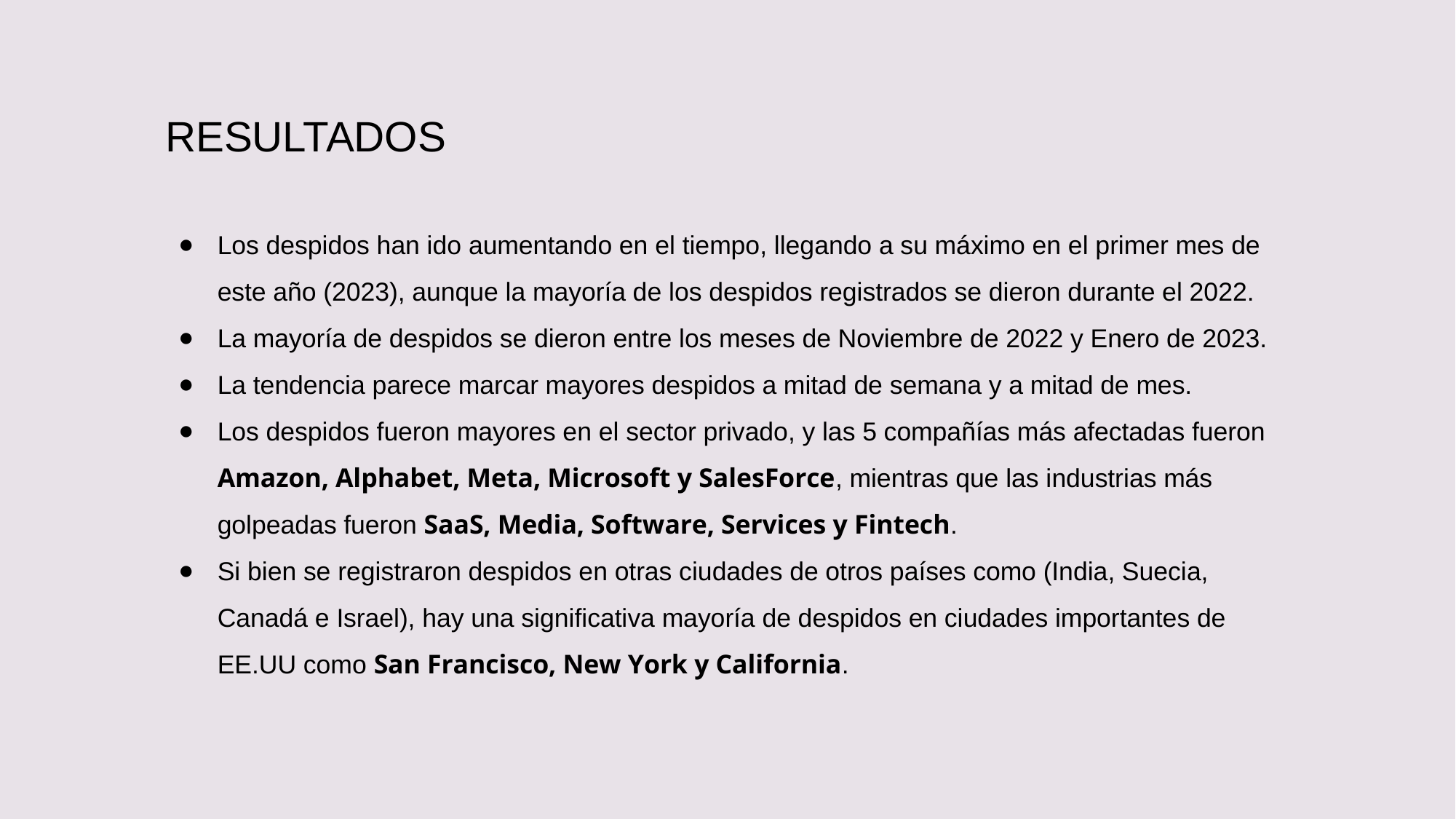

# RESULTADOS
Los despidos han ido aumentando en el tiempo, llegando a su máximo en el primer mes de este año (2023), aunque la mayoría de los despidos registrados se dieron durante el 2022.
La mayoría de despidos se dieron entre los meses de Noviembre de 2022 y Enero de 2023.
La tendencia parece marcar mayores despidos a mitad de semana y a mitad de mes.
Los despidos fueron mayores en el sector privado, y las 5 compañías más afectadas fueron Amazon, Alphabet, Meta, Microsoft y SalesForce, mientras que las industrias más golpeadas fueron SaaS, Media, Software, Services y Fintech.
Si bien se registraron despidos en otras ciudades de otros países como (India, Suecia, Canadá e Israel), hay una significativa mayoría de despidos en ciudades importantes de EE.UU como San Francisco, New York y California.